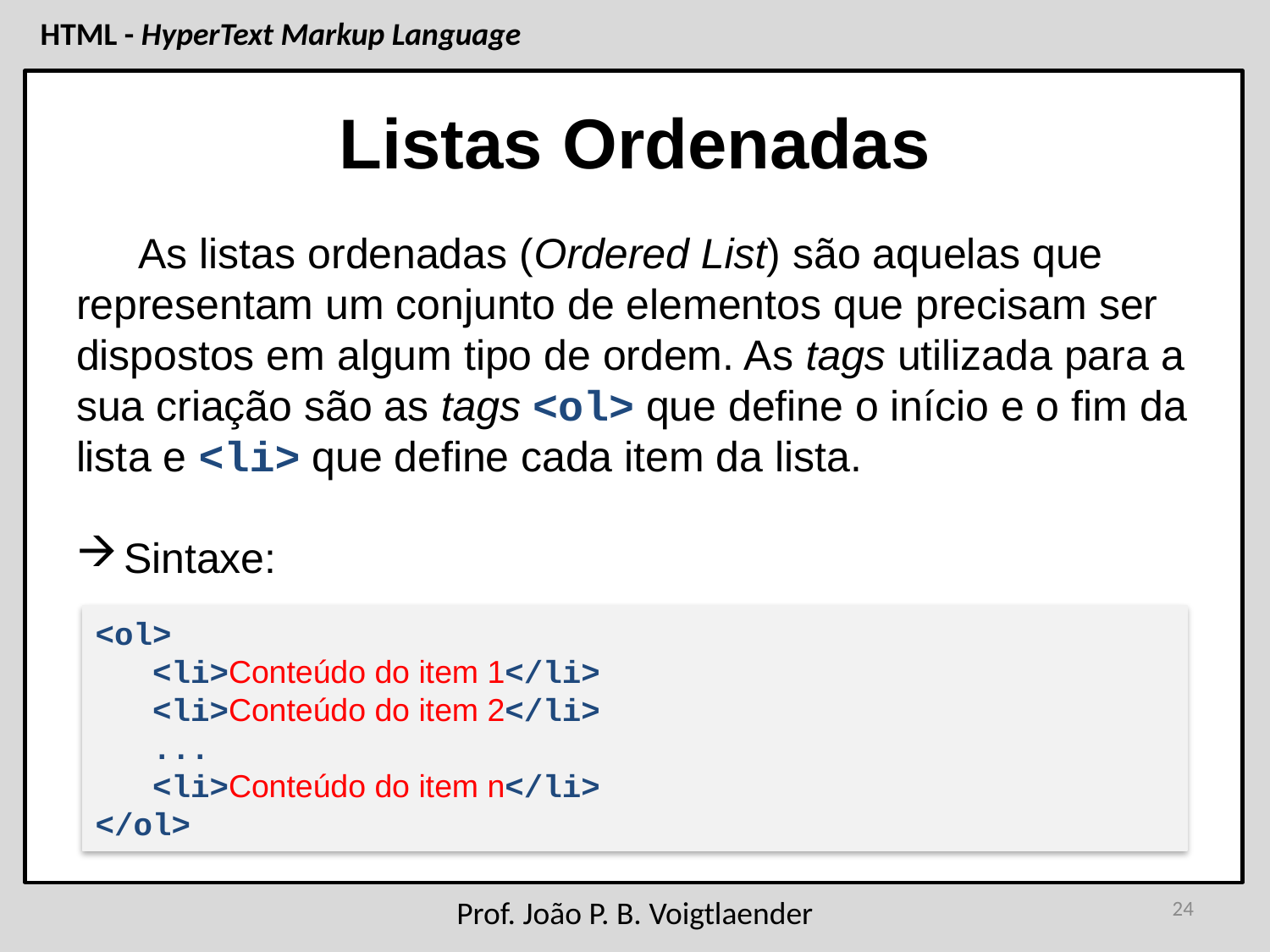

# Listas Ordenadas
As listas ordenadas (Ordered List) são aquelas que representam um conjunto de elementos que precisam ser dispostos em algum tipo de ordem. As tags utilizada para a sua criação são as tags <ol> que define o início e o fim da lista e <li> que define cada item da lista.

Sintaxe:
<ol>
   <li>Conteúdo do item 1</li>
   <li>Conteúdo do item 2</li>
   ...
   <li>Conteúdo do item n</li>
</ol>
24